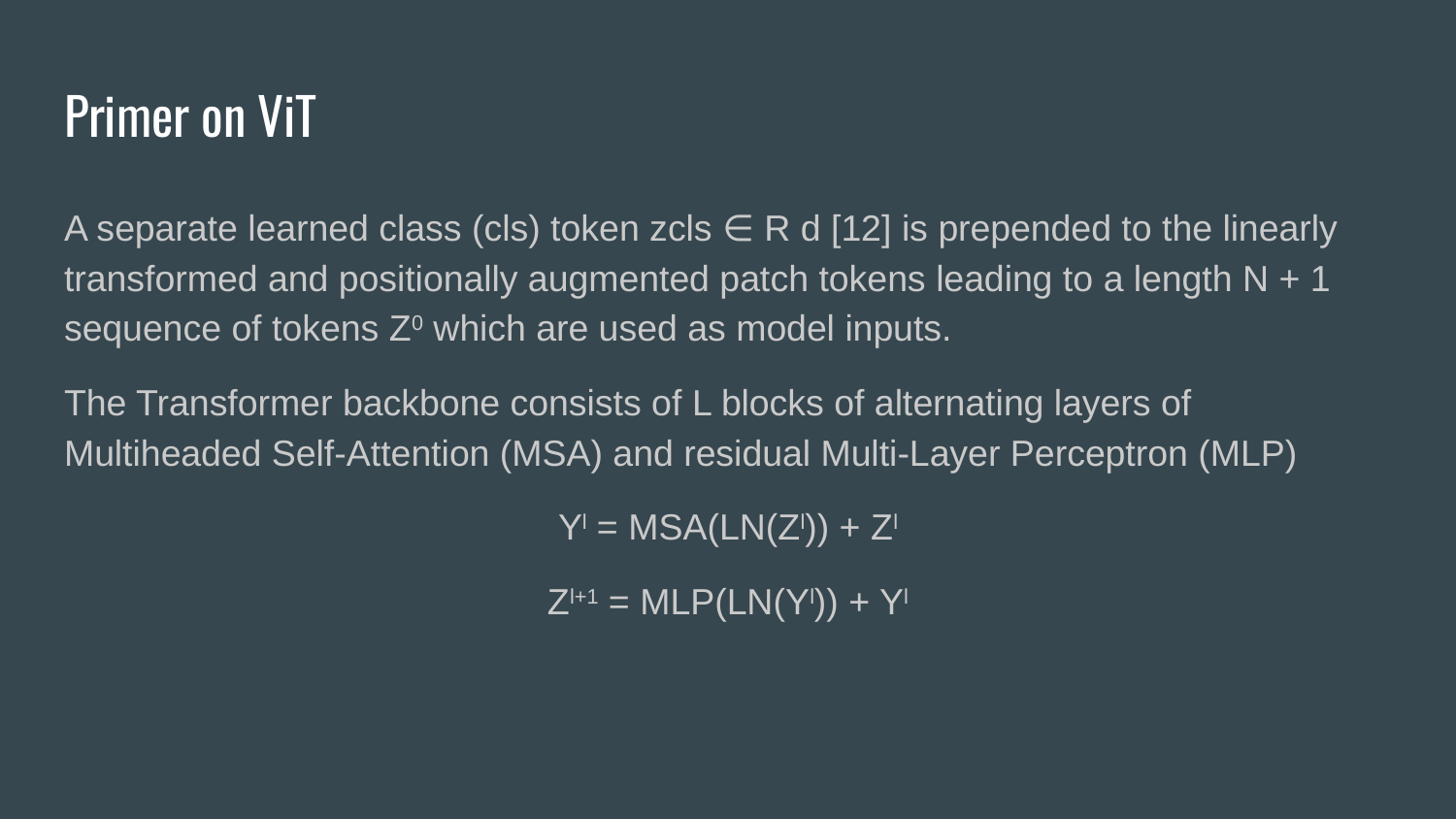

# Primer on ViT
A separate learned class (cls) token zcls ∈ R d [12] is prepended to the linearly transformed and positionally augmented patch tokens leading to a length N + 1 sequence of tokens Z0 which are used as model inputs.
The Transformer backbone consists of L blocks of alternating layers of Multiheaded Self-Attention (MSA) and residual Multi-Layer Perceptron (MLP)
Yl = MSA(LN(Zl)) + Zl
Zl+1 = MLP(LN(Yl)) + Yl